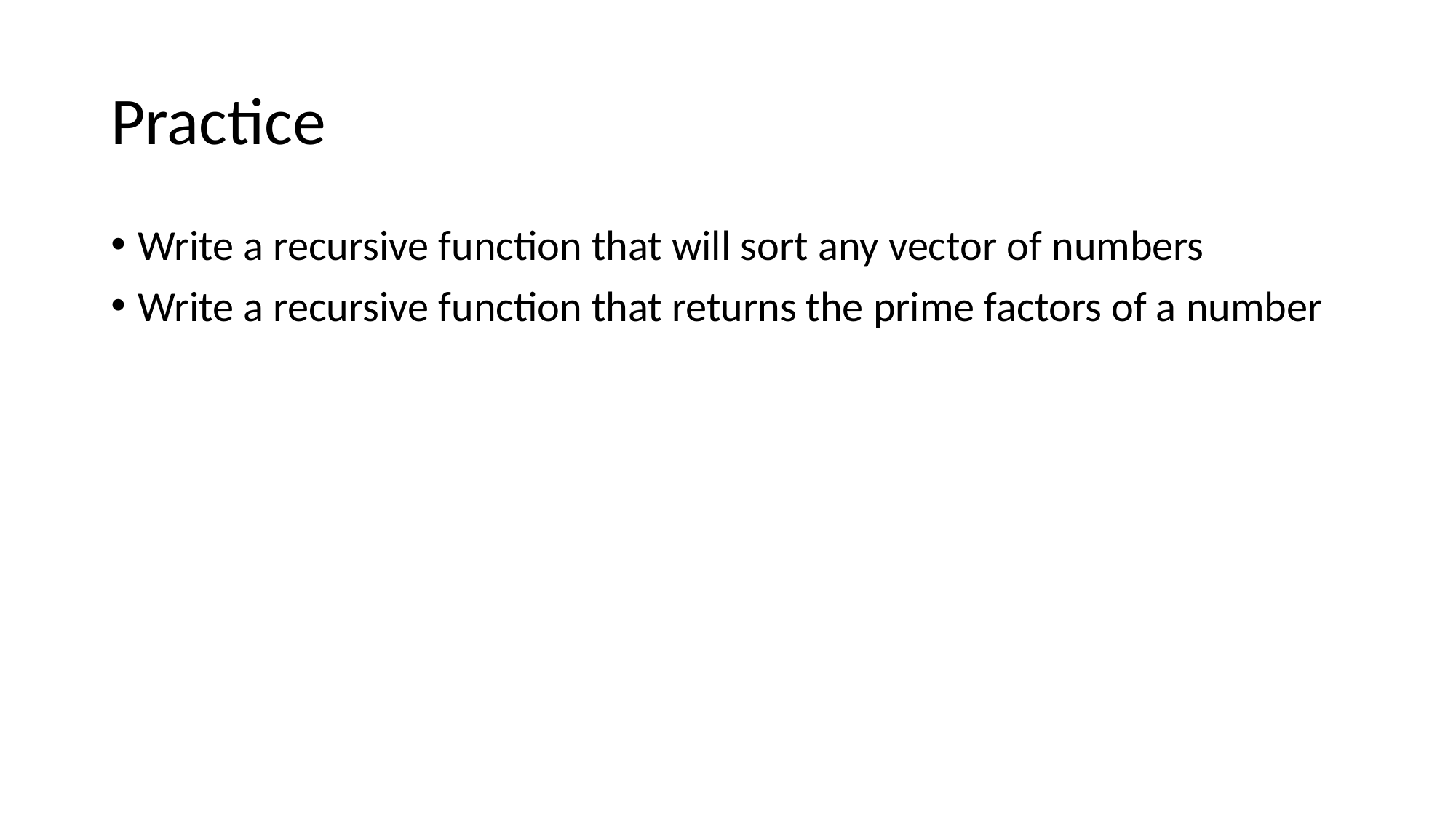

# Practice
Write a recursive function that will sort any vector of numbers
Write a recursive function that returns the prime factors of a number